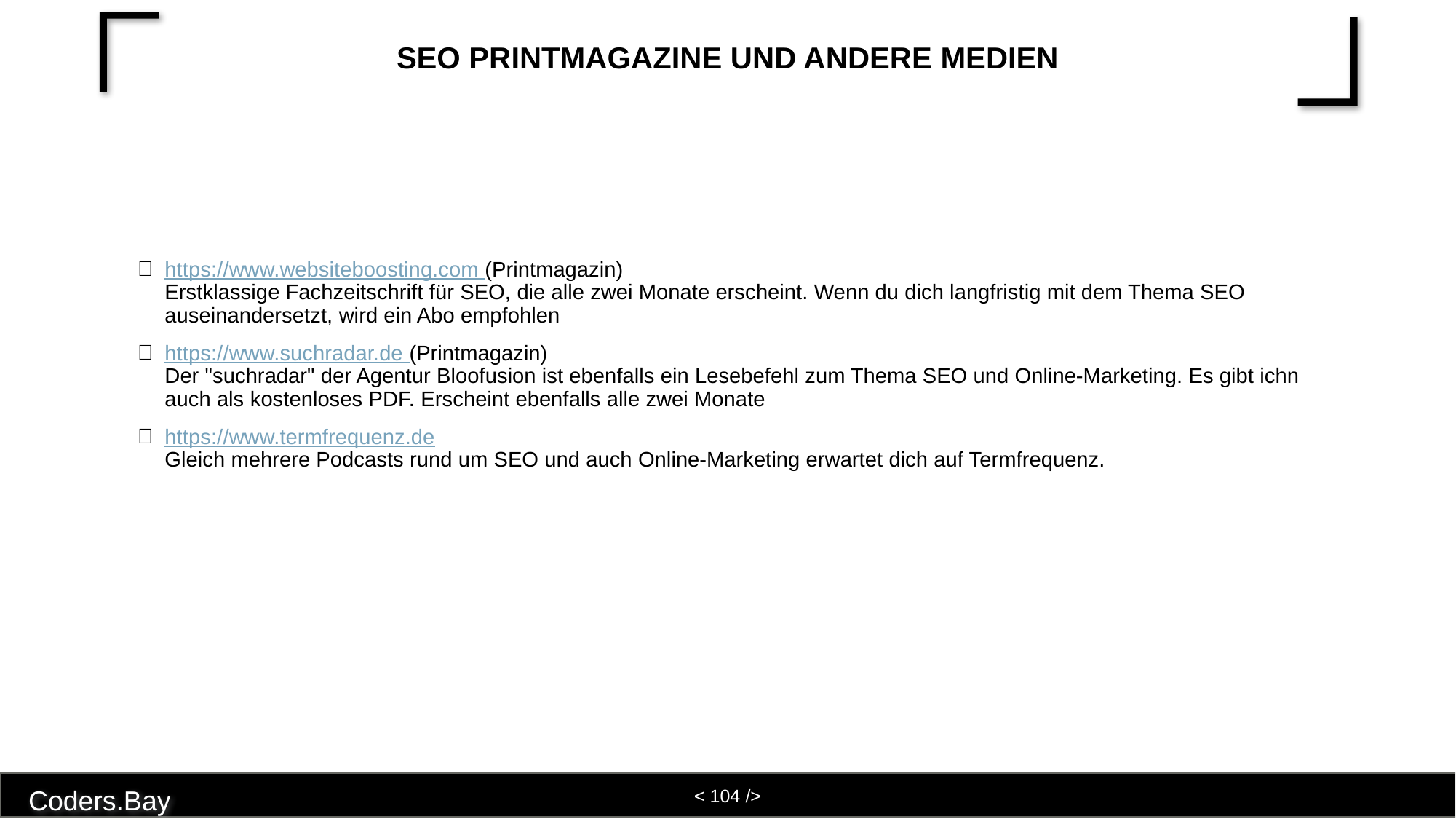

# SEO Printmagazine und andere Medien
https://www.websiteboosting.com (Printmagazin)
Erstklassige Fachzeitschrift für SEO, die alle zwei Monate erscheint. Wenn du dich langfristig mit dem Thema SEO auseinandersetzt, wird ein Abo empfohlen
https://www.suchradar.de (Printmagazin)
Der "suchradar" der Agentur Bloofusion ist ebenfalls ein Lesebefehl zum Thema SEO und Online-Marketing. Es gibt ichn auch als kostenloses PDF. Erscheint ebenfalls alle zwei Monate
https://www.termfrequenz.de
Gleich mehrere Podcasts rund um SEO und auch Online-Marketing erwartet dich auf Termfrequenz.